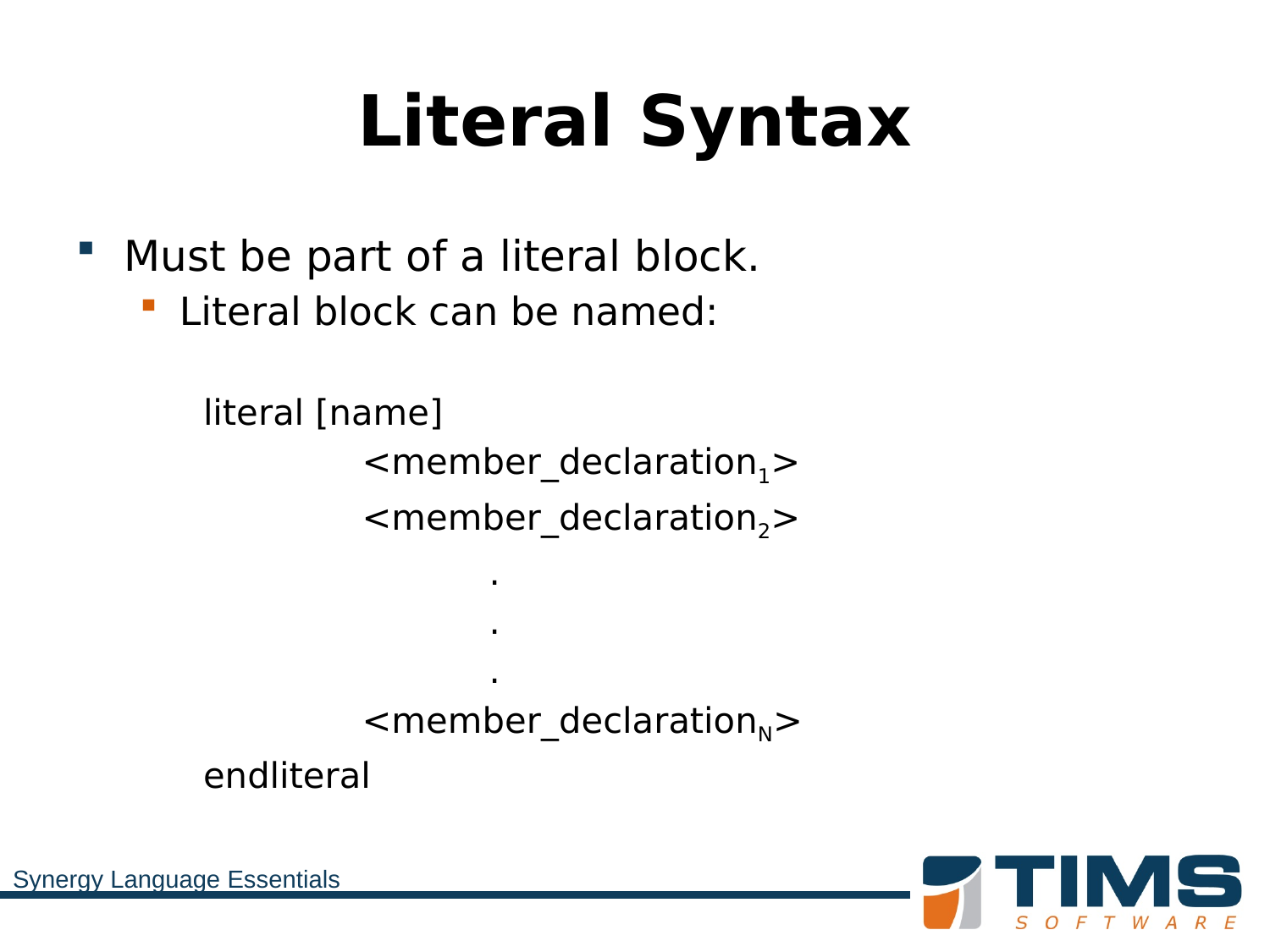

# Literal Syntax
Must be part of a literal block.
Literal block can be named:

literal [name]
		<member_declaration1>
		<member_declaration2>
			.
			.
			.
		<member_declarationN>
endliteral
Synergy Language Essentials